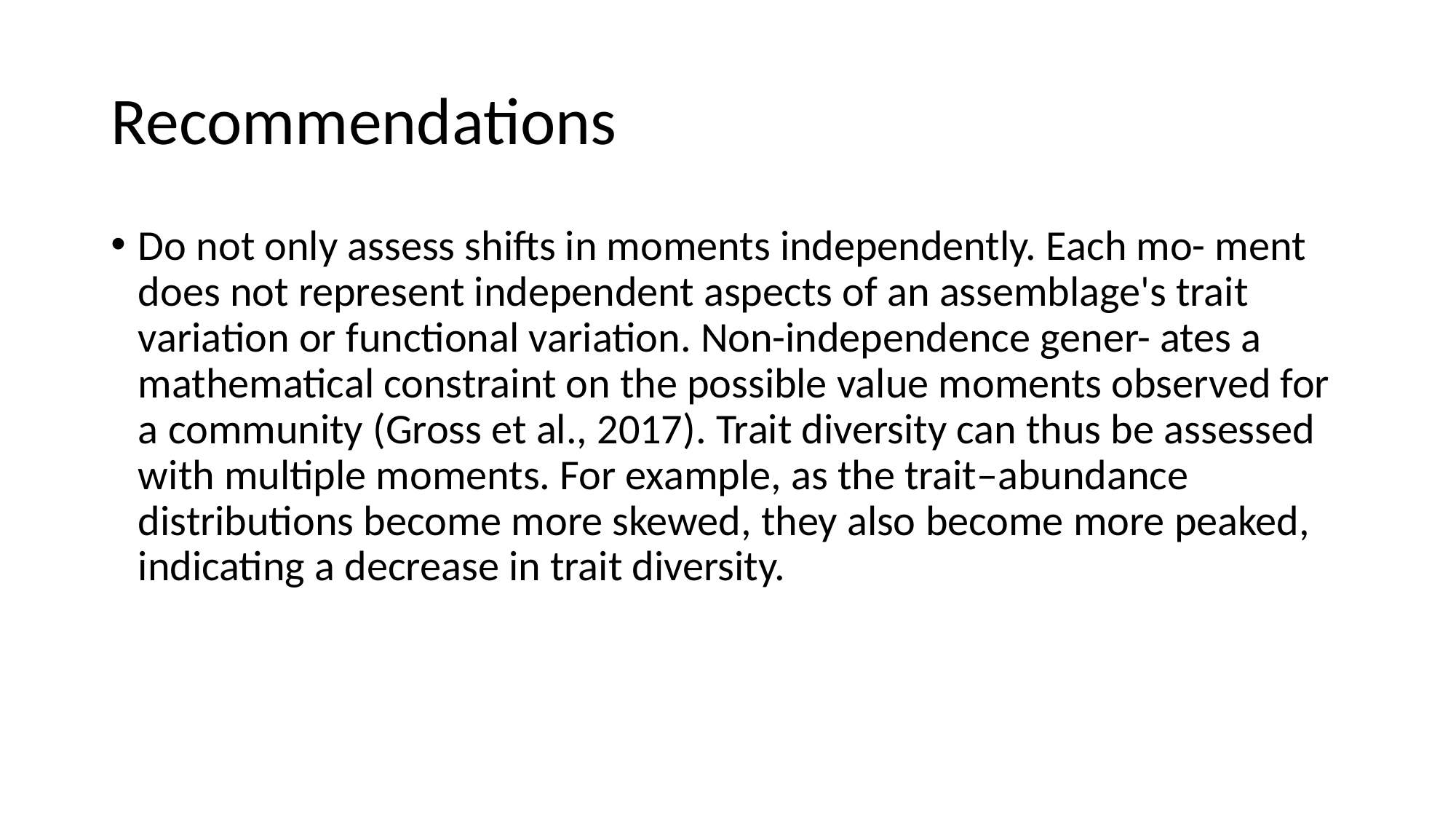

# Recommendations
Do not only assess shifts in moments independently. Each mo- ment does not represent independent aspects of an assemblage's trait variation or functional variation. Non-independence gener- ates a mathematical constraint on the possible value moments observed for a community (Gross et al., 2017). Trait diversity can thus be assessed with multiple moments. For example, as the trait–abundance distributions become more skewed, they also become more peaked, indicating a decrease in trait diversity.